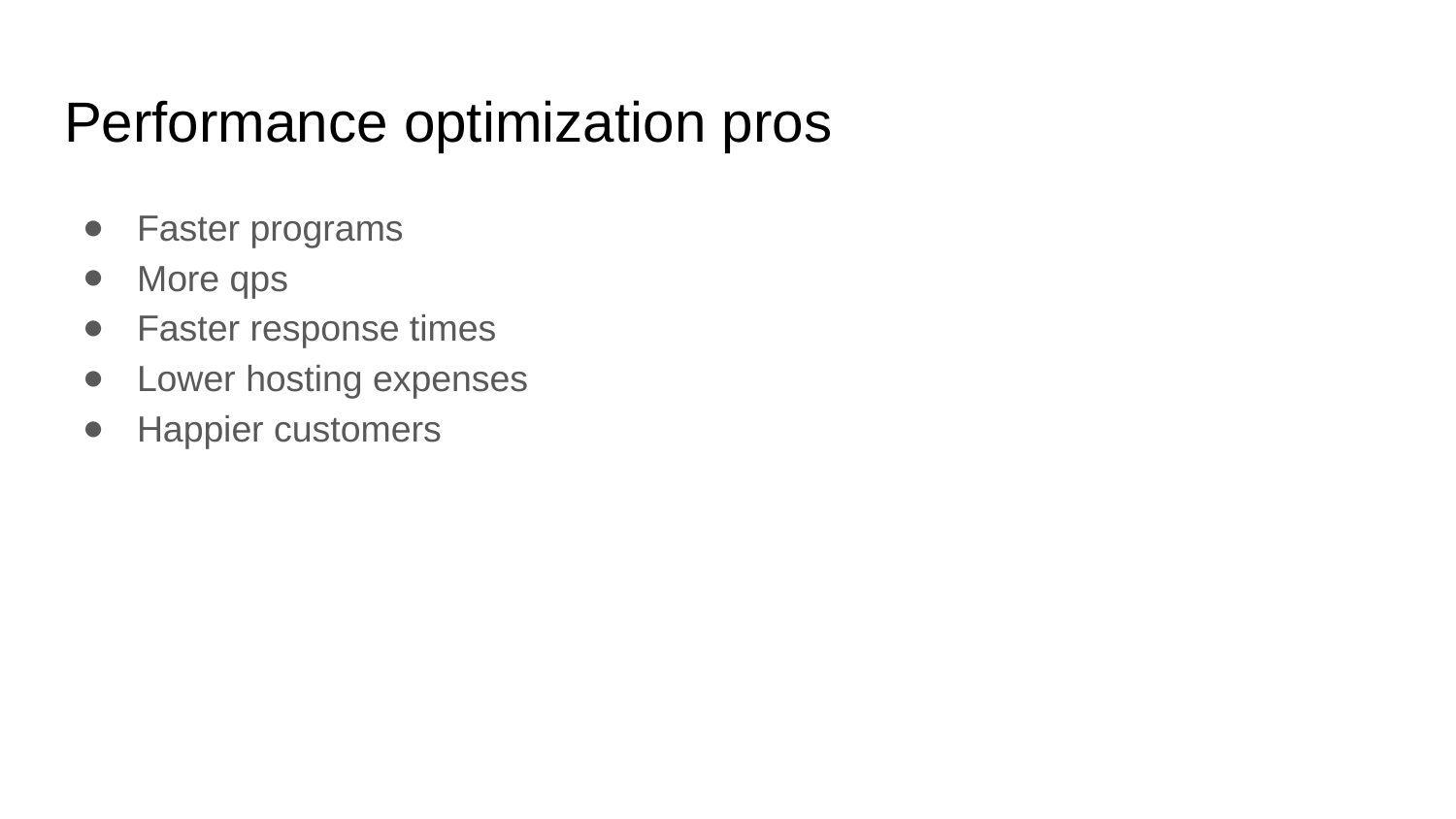

# Performance optimization pros
Faster programs
More qps
Faster response times
Lower hosting expenses
Happier customers